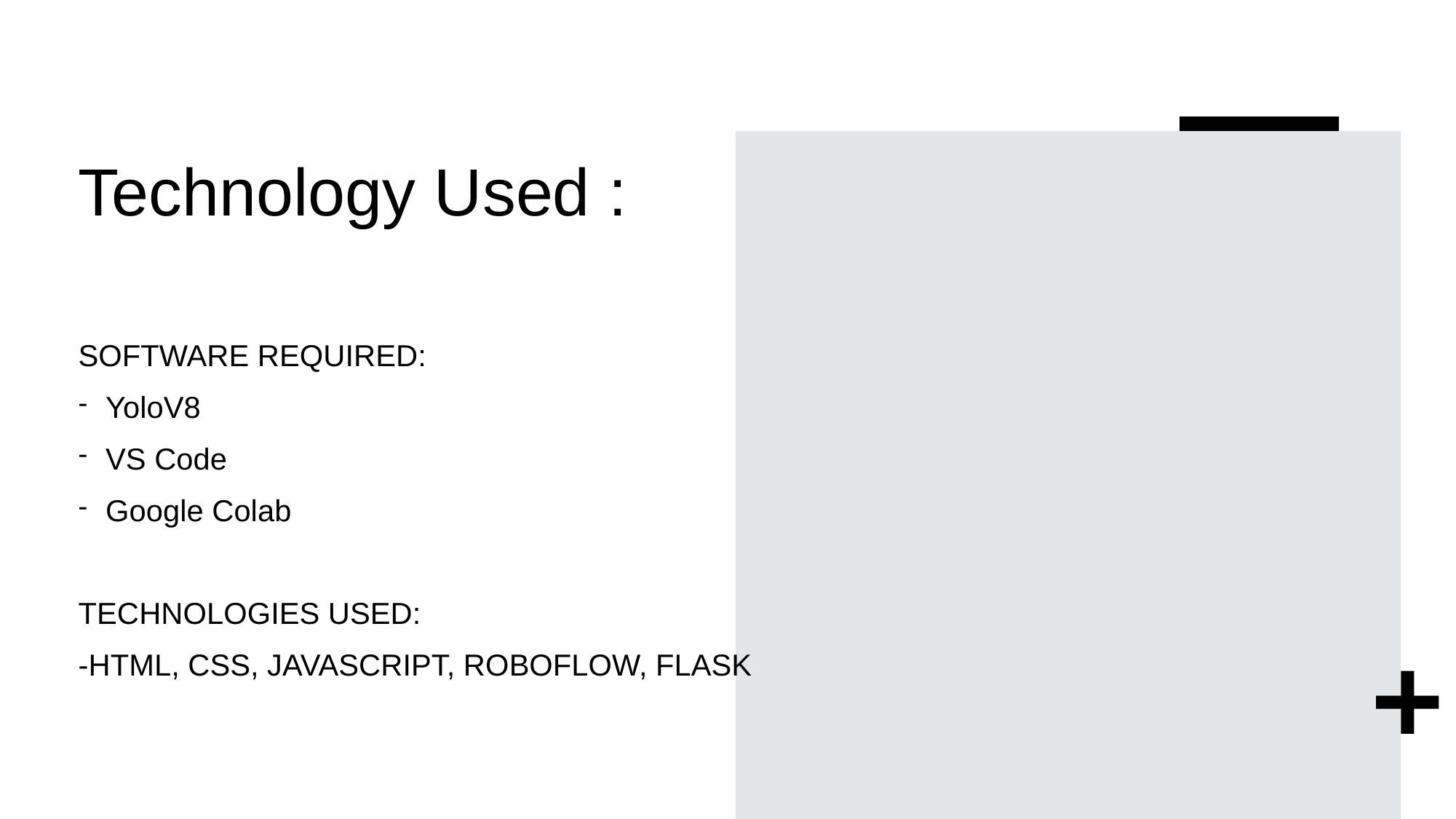

# Technology Used :

SOFTWARE REQUIRED:
YoloV8
VS Code
Google Colab

TECHNOLOGIES USED:
-HTML, CSS, JAVASCRIPT, ROBOFLOW, FLASK